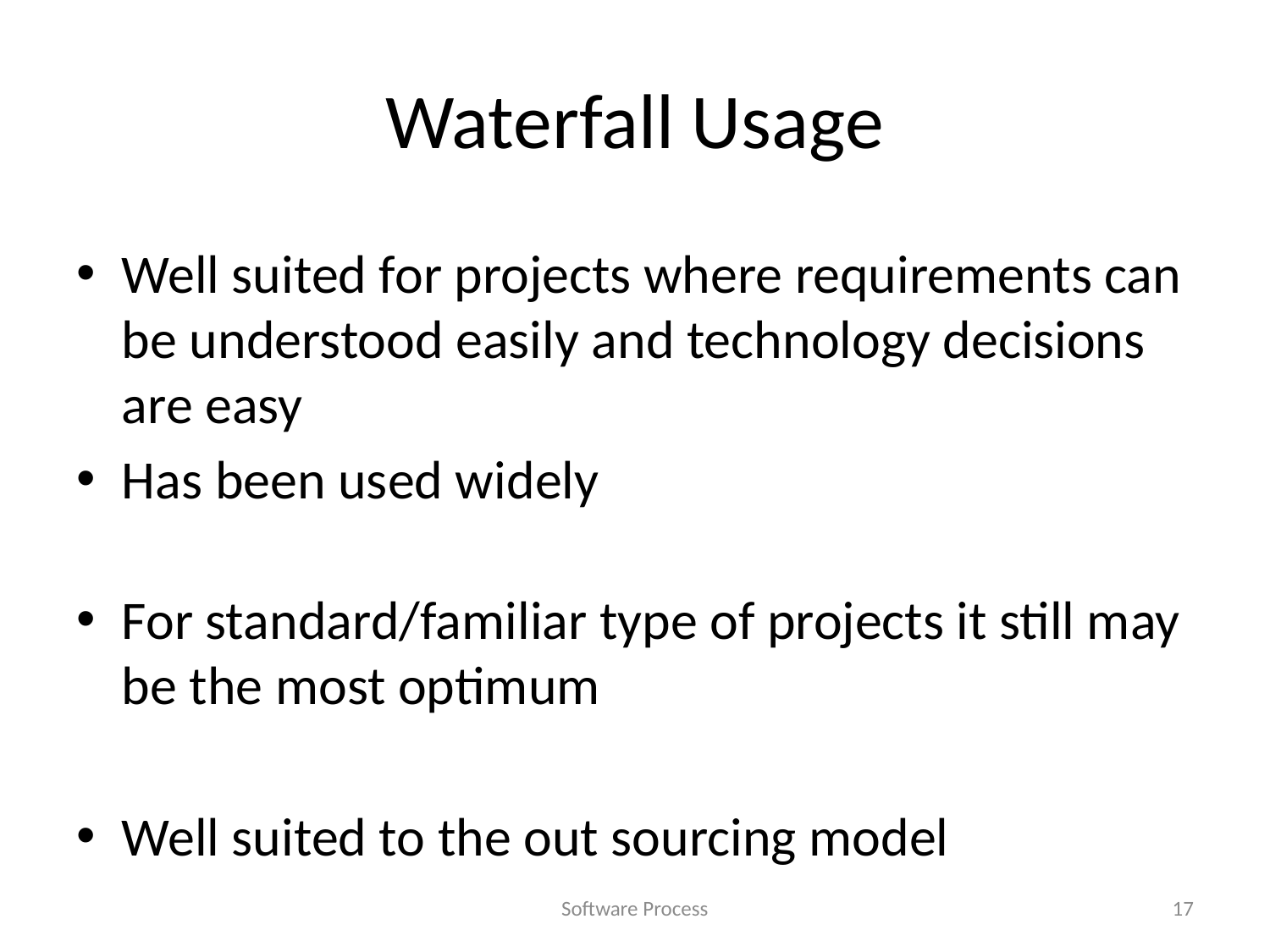

# Waterfall Usage
Well suited for projects where requirements can be understood easily and technology decisions are easy
Has been used widely
For standard/familiar type of projects it still may be the most optimum

Well suited to the out sourcing model
Software Process
17